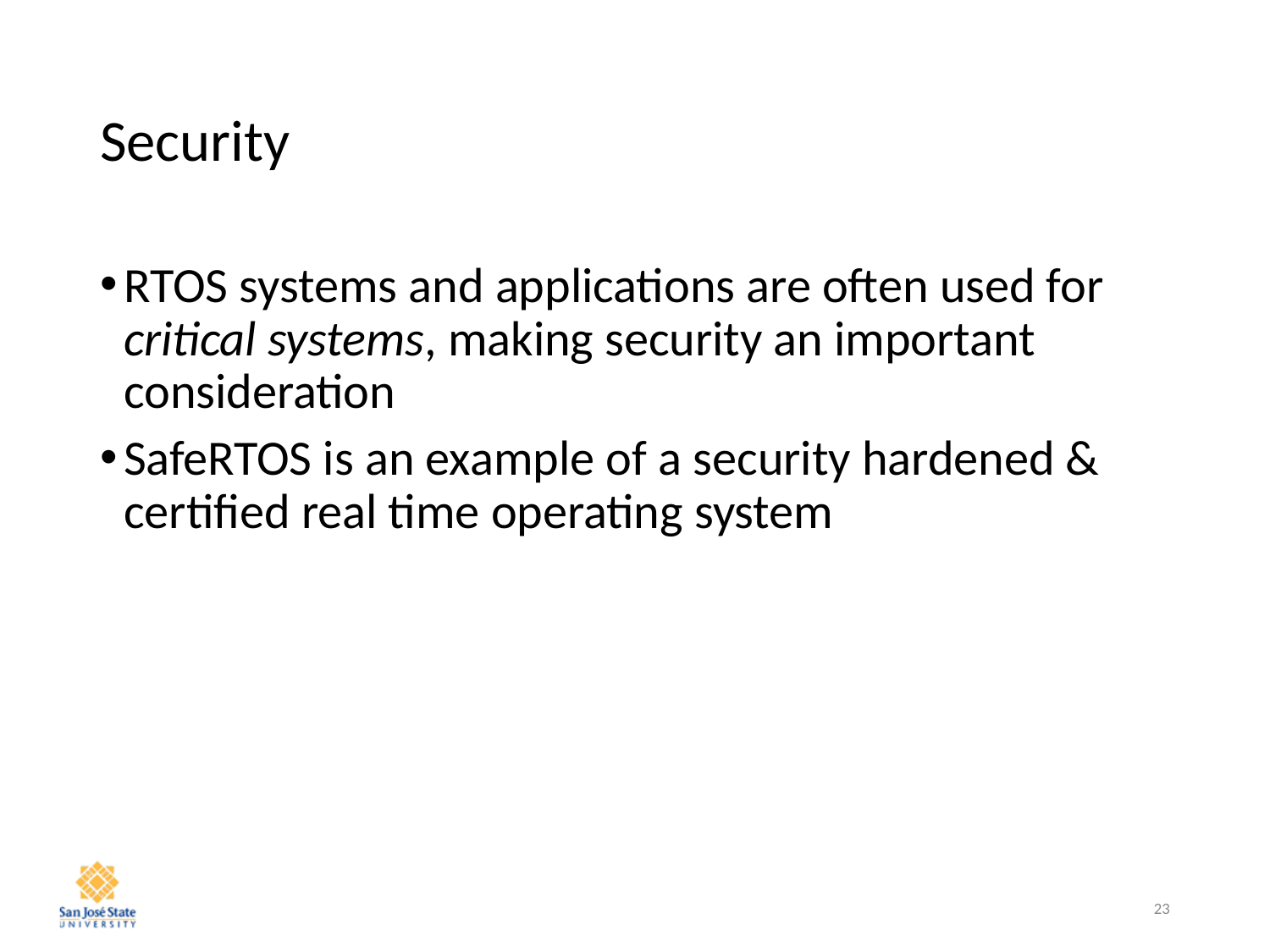

# Security
RTOS systems and applications are often used for critical systems, making security an important consideration
SafeRTOS is an example of a security hardened & certified real time operating system
23